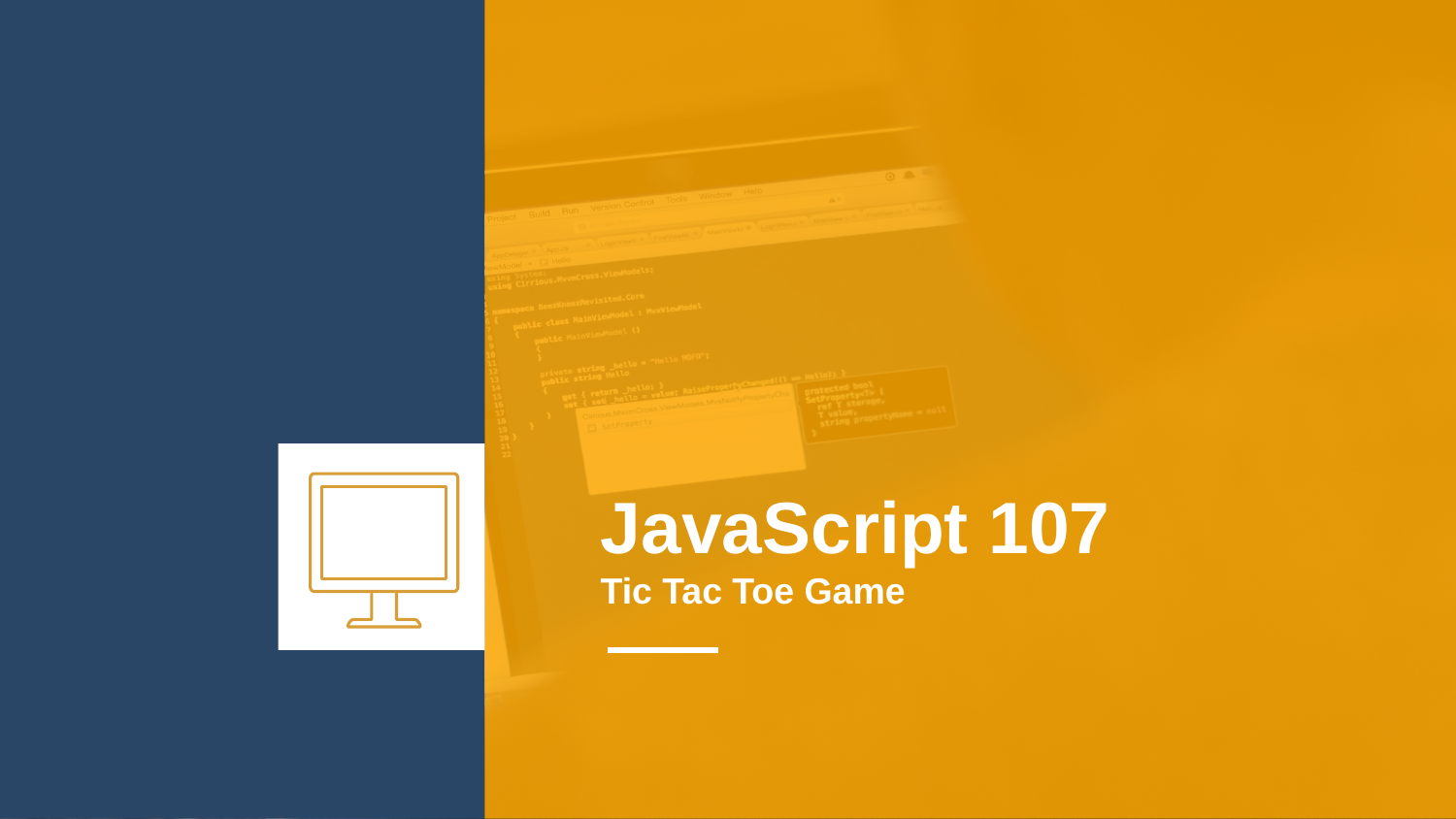

# JavaScript 107
Tic Tac Toe Game